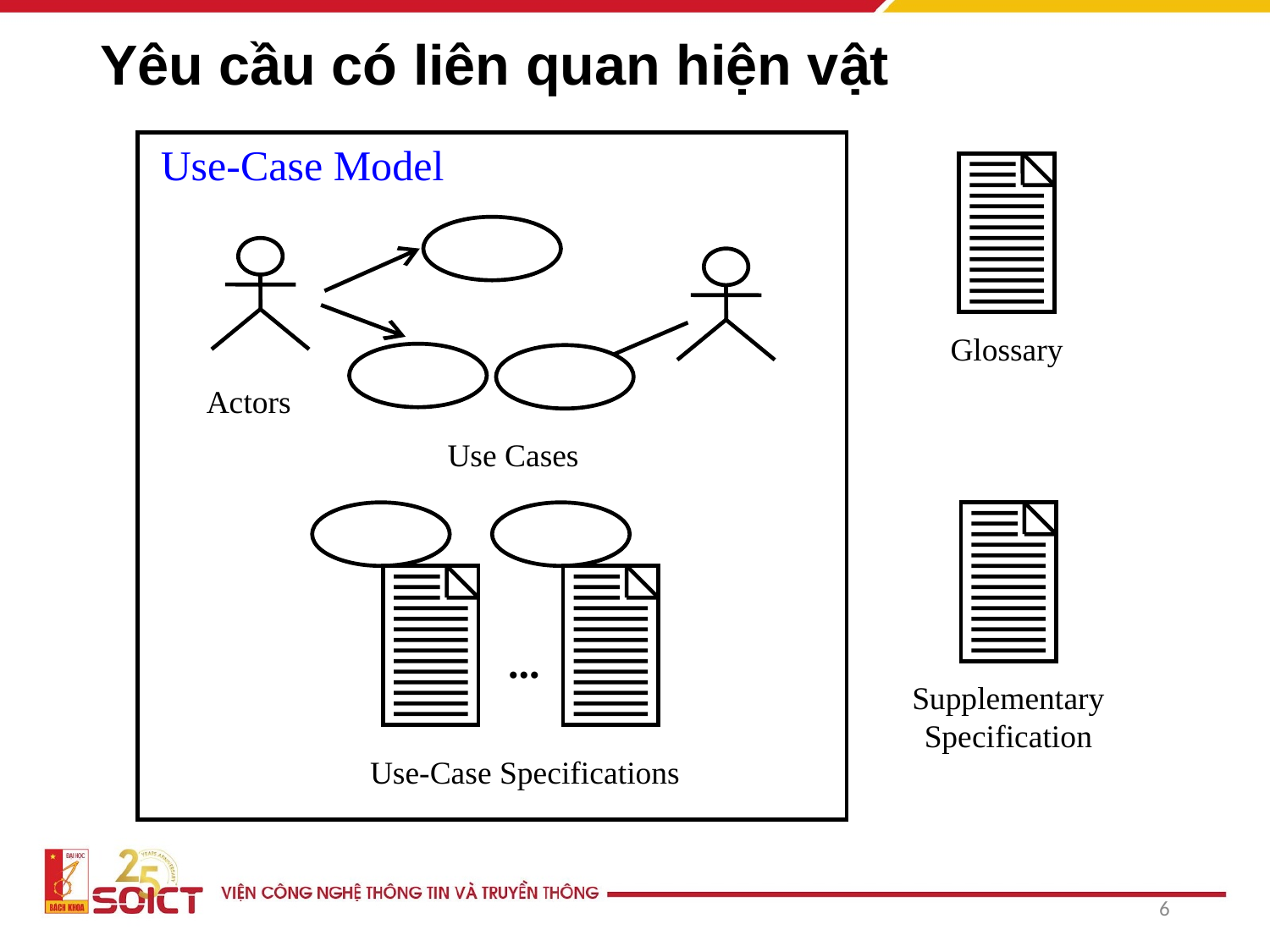

# Yêu cầu có liên quan hiện vật

Use-Case Model

Glossary

Actors
Use Cases

...
Supplementary
Specification
Use-Case Specifications
6